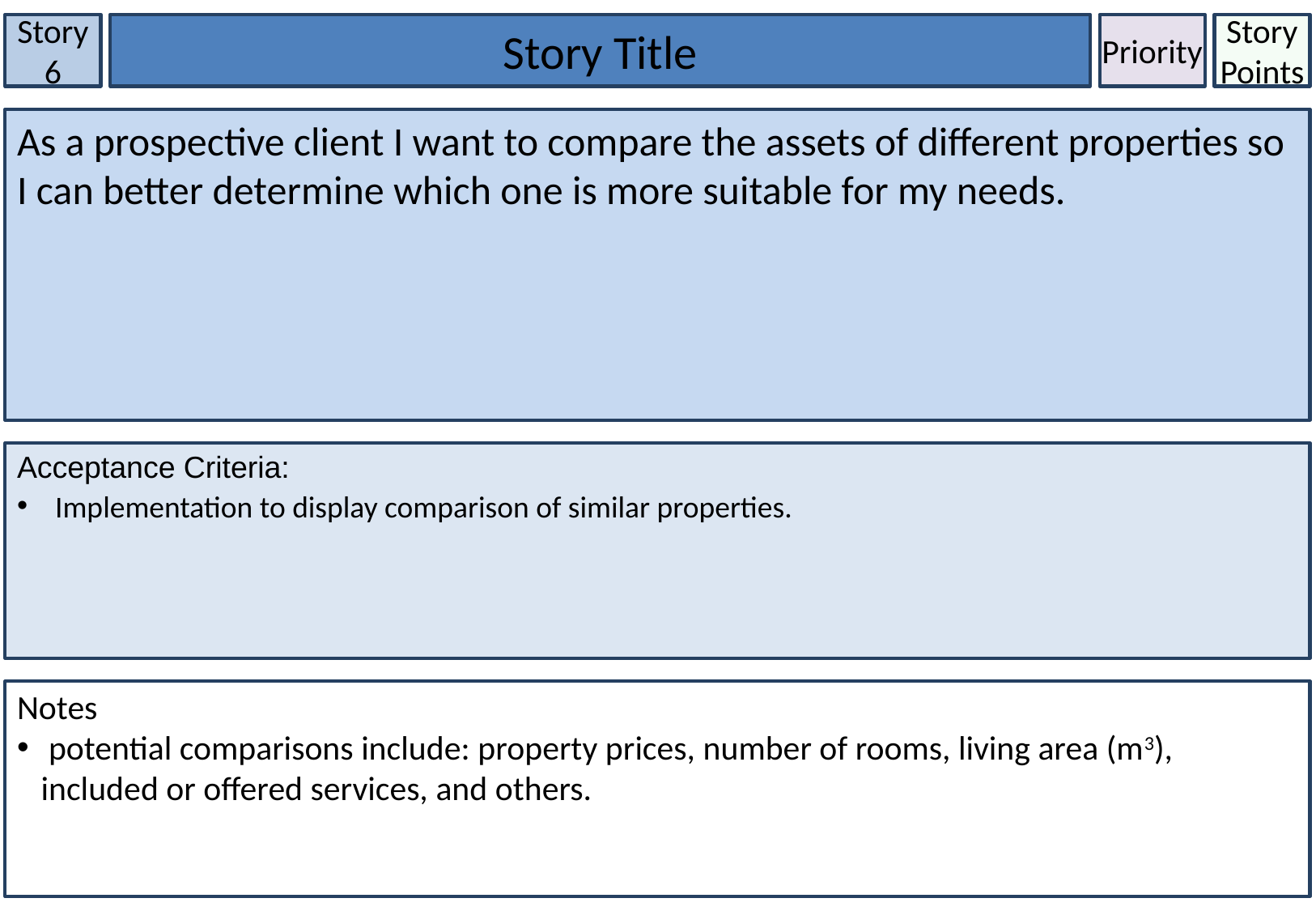

Story 6
Story Title
Priority
Story Points
As a prospective client I want to compare the assets of different properties so I can better determine which one is more suitable for my needs.
Acceptance Criteria:
Implementation to display comparison of similar properties.
Notes
 potential comparisons include: property prices, number of rooms, living area (m3), included or offered services, and others.